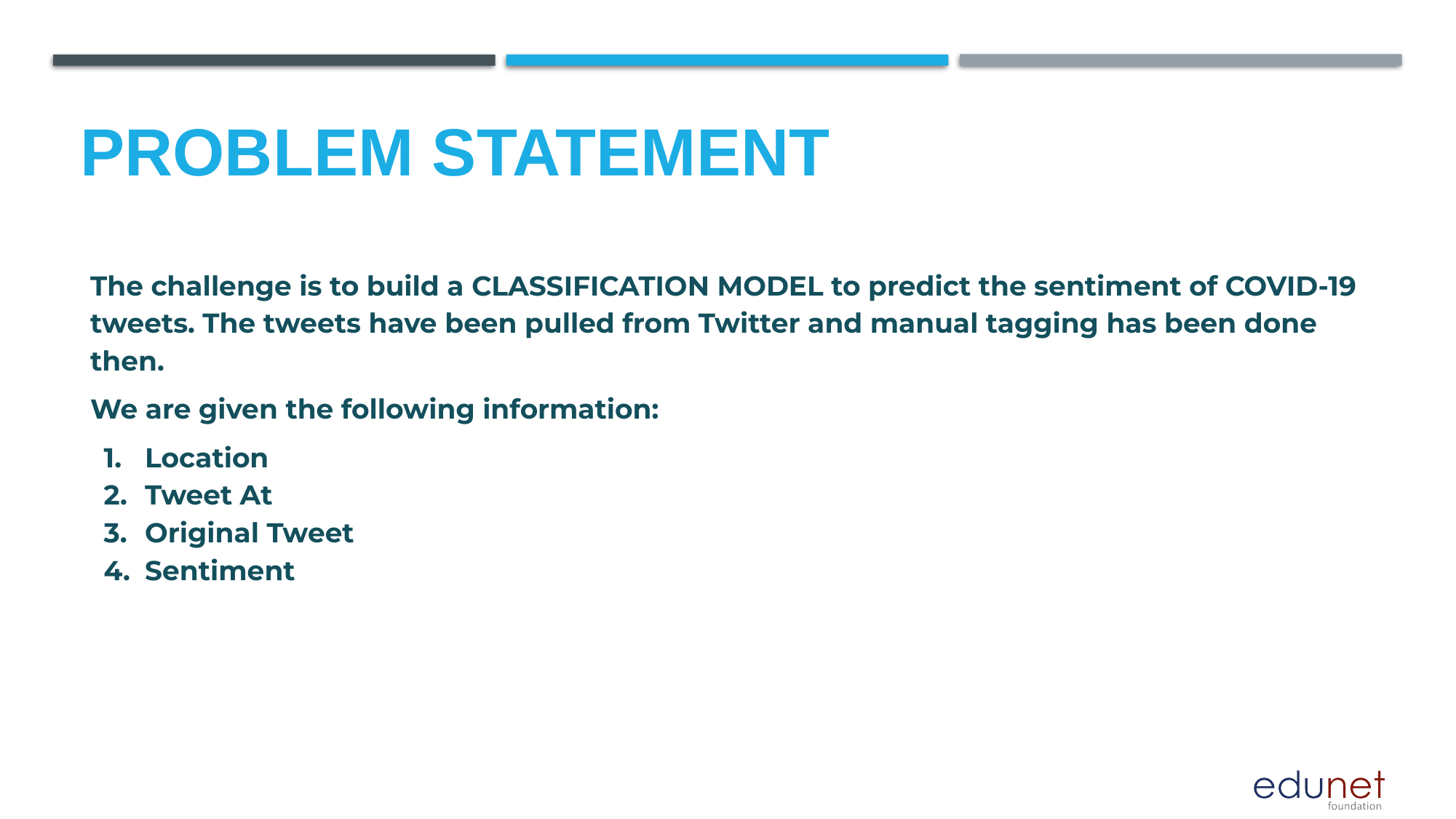

# Problem Statement
The challenge is to build a CLASSIFICATION MODEL to predict the sentiment of COVID-19 tweets. The tweets have been pulled from Twitter and manual tagging has been done then.
We are given the following information:
Location
Tweet At
Original Tweet
Sentiment